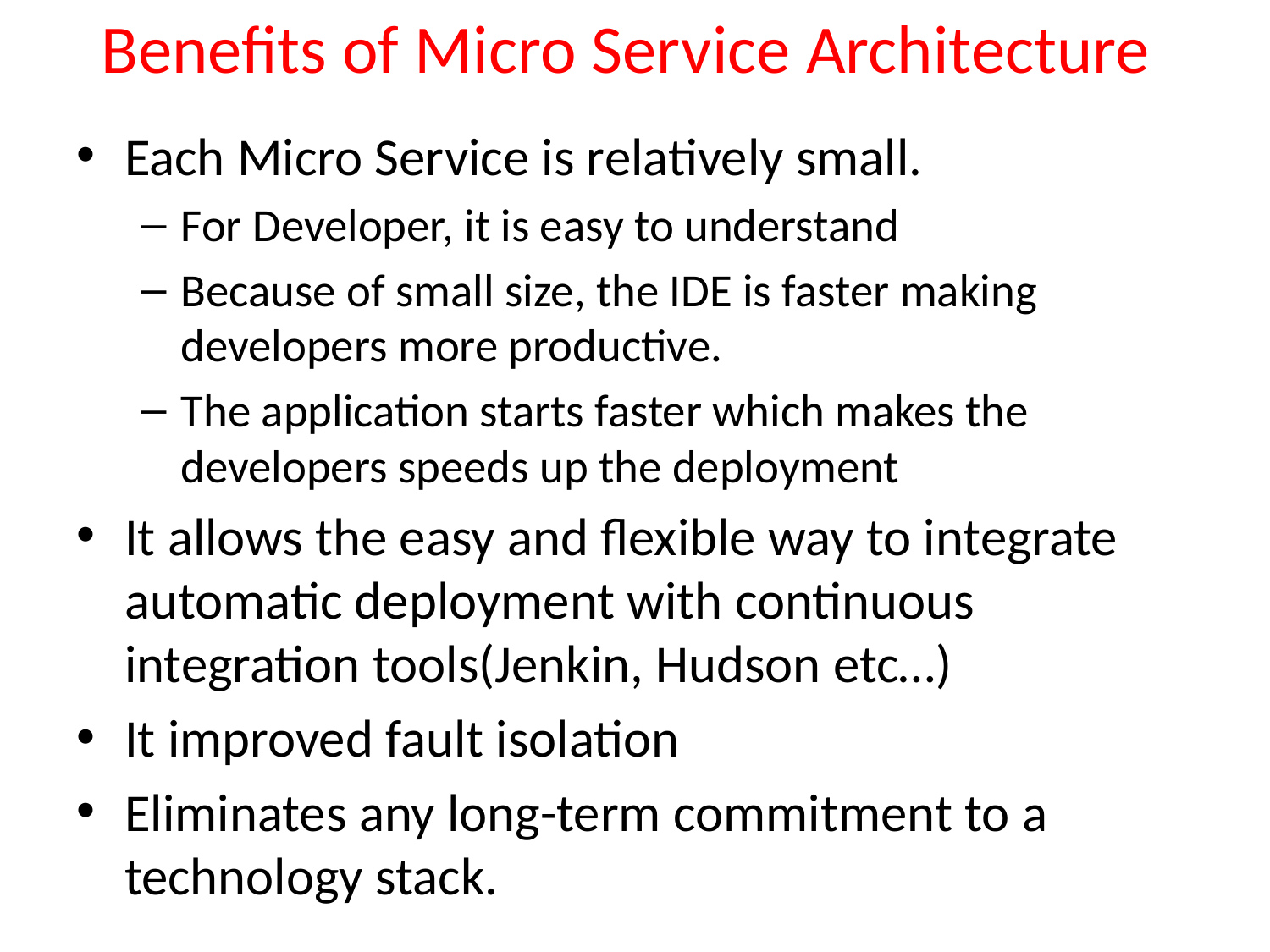

# Benefits of Micro Service Architecture
Each Micro Service is relatively small.
For Developer, it is easy to understand
Because of small size, the IDE is faster making developers more productive.
The application starts faster which makes the developers speeds up the deployment
It allows the easy and flexible way to integrate automatic deployment with continuous integration tools(Jenkin, Hudson etc…)
It improved fault isolation
Eliminates any long-term commitment to a technology stack.